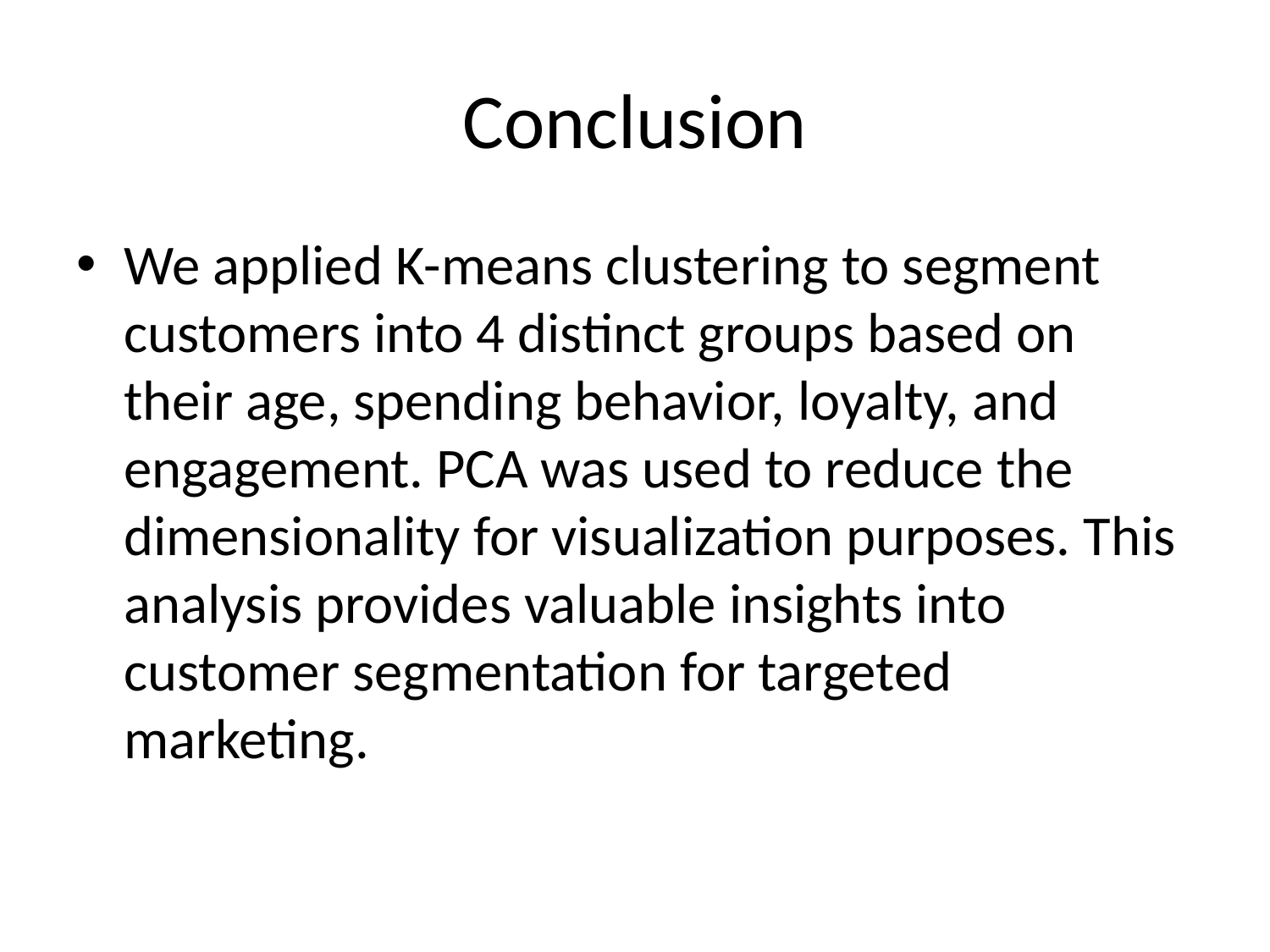

# Conclusion
We applied K-means clustering to segment customers into 4 distinct groups based on their age, spending behavior, loyalty, and engagement. PCA was used to reduce the dimensionality for visualization purposes. This analysis provides valuable insights into customer segmentation for targeted marketing.